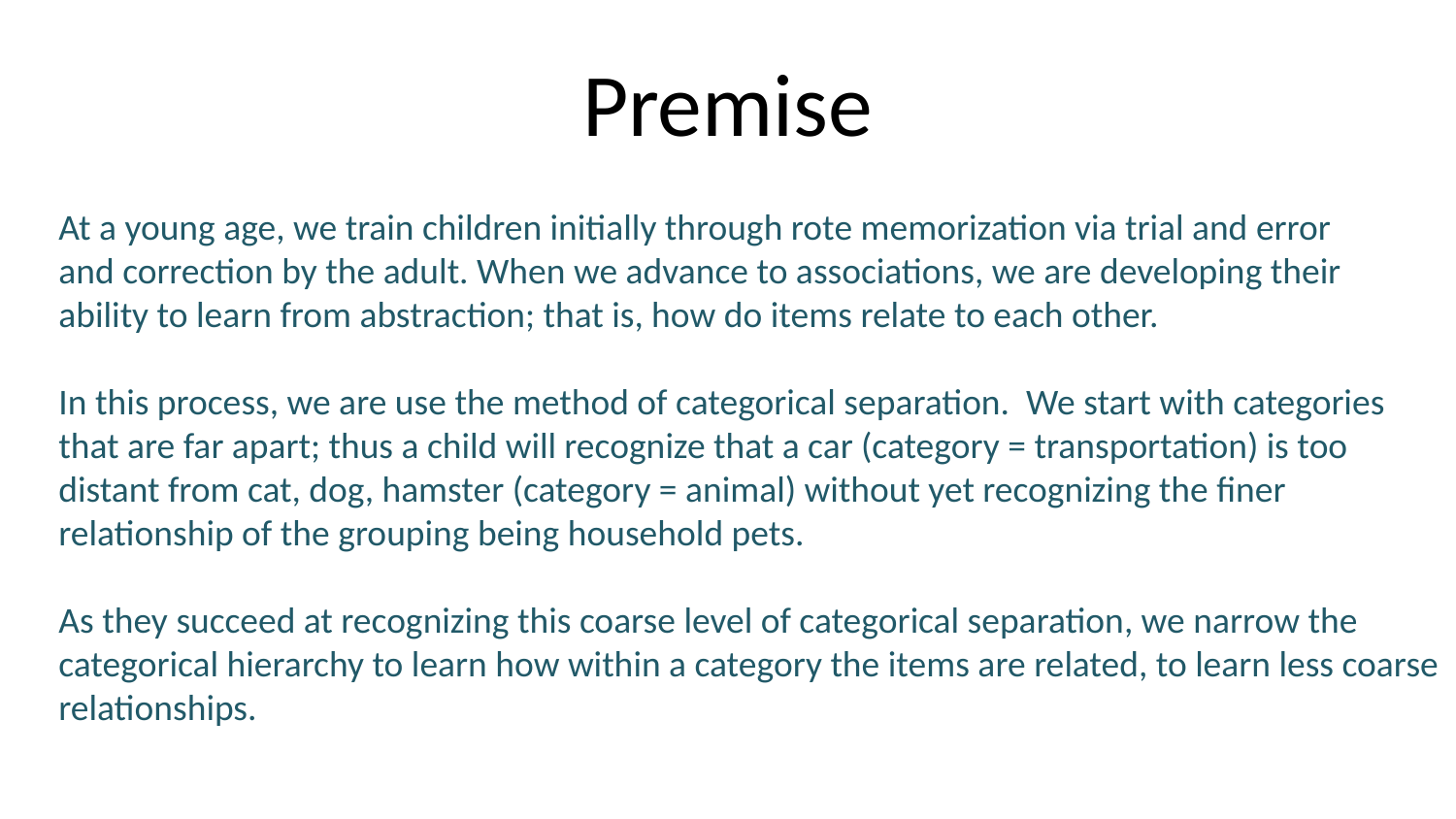

# Premise
At a young age, we train children initially through rote memorization via trial and error
and correction by the adult. When we advance to associations, we are developing their
ability to learn from abstraction; that is, how do items relate to each other.

In this process, we are use the method of categorical separation.  We start with categories
that are far apart; thus a child will recognize that a car (category = transportation) is too
distant from cat, dog, hamster (category = animal) without yet recognizing the finer
relationship of the grouping being household pets.

As they succeed at recognizing this coarse level of categorical separation, we narrow the
categorical hierarchy to learn how within a category the items are related, to learn less coarse
relationships.